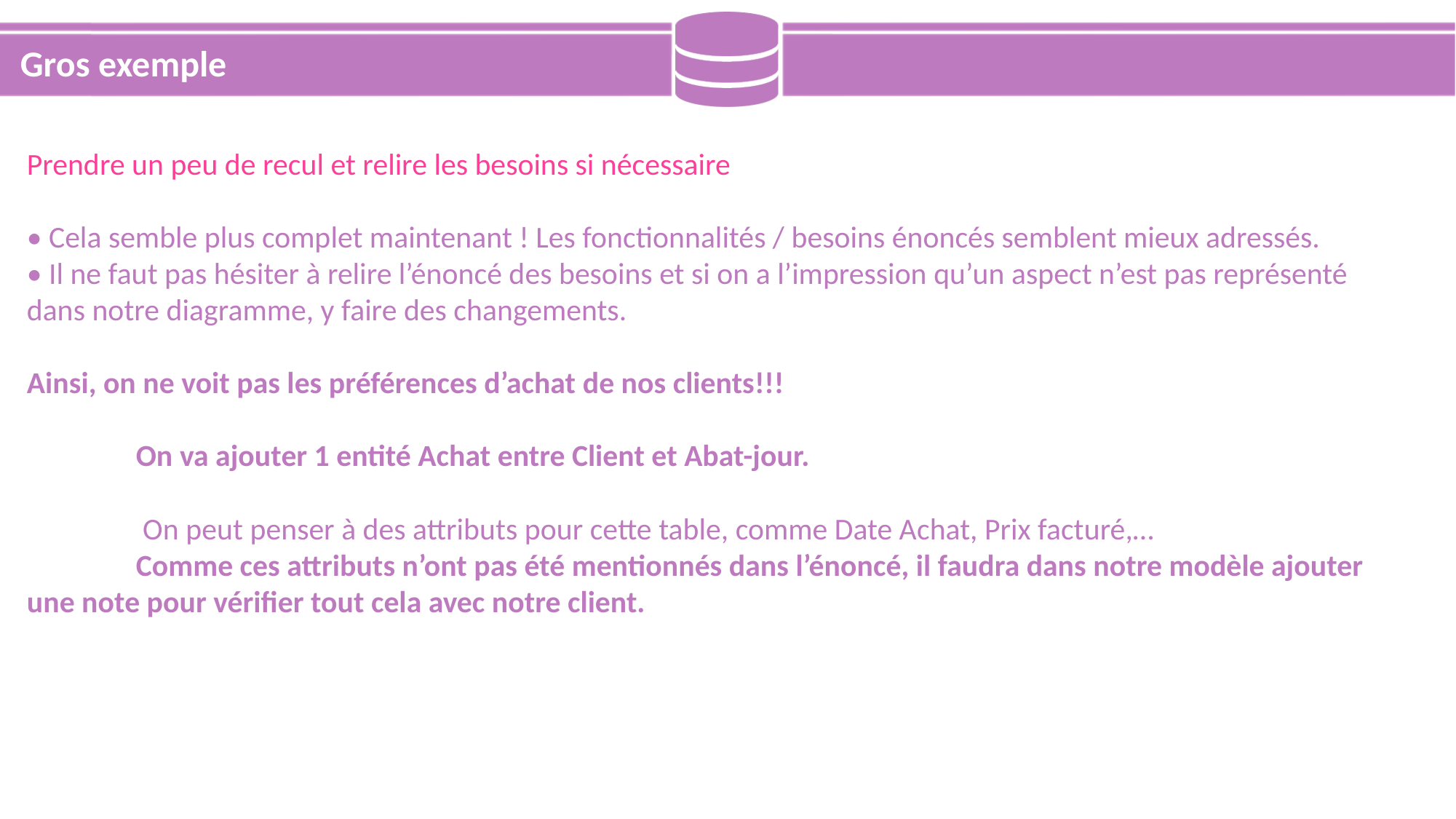

# Gros exemple
Prendre un peu de recul et relire les besoins si nécessaire

• Cela semble plus complet maintenant ! Les fonctionnalités / besoins énoncés semblent mieux adressés.
• Il ne faut pas hésiter à relire l’énoncé des besoins et si on a l’impression qu’un aspect n’est pas représenté dans notre diagramme, y faire des changements.

Ainsi, on ne voit pas les préférences d’achat de nos clients!!!

	On va ajouter 1 entité Achat entre Client et Abat-jour.

	 On peut penser à des attributs pour cette table, comme Date Achat, Prix facturé,…
	Comme ces attributs n’ont pas été mentionnés dans l’énoncé, il faudra dans notre modèle ajouter une note pour vérifier tout cela avec notre client.